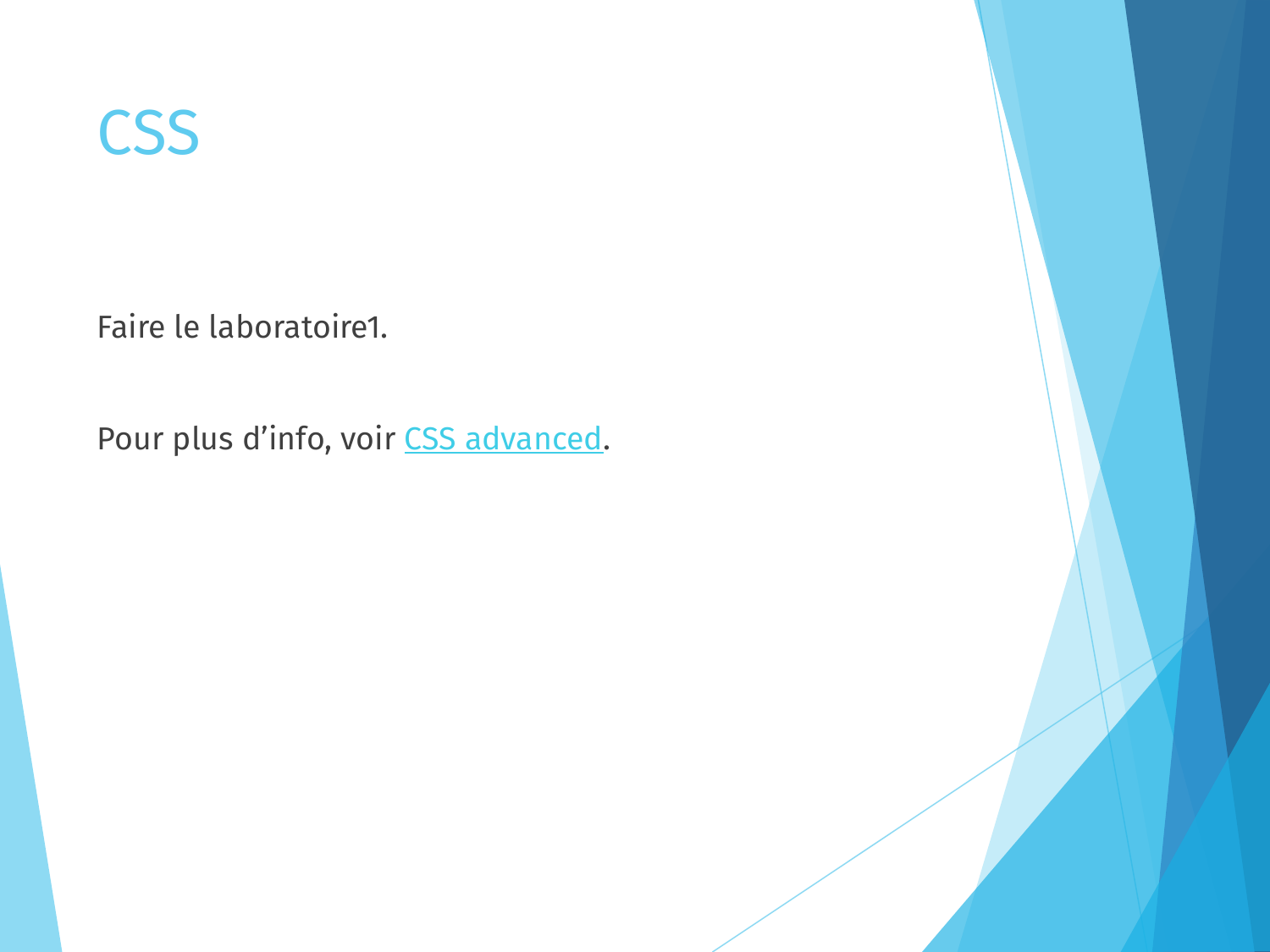

# CSS
Faire le laboratoire1.

Pour plus d’info, voir CSS advanced.